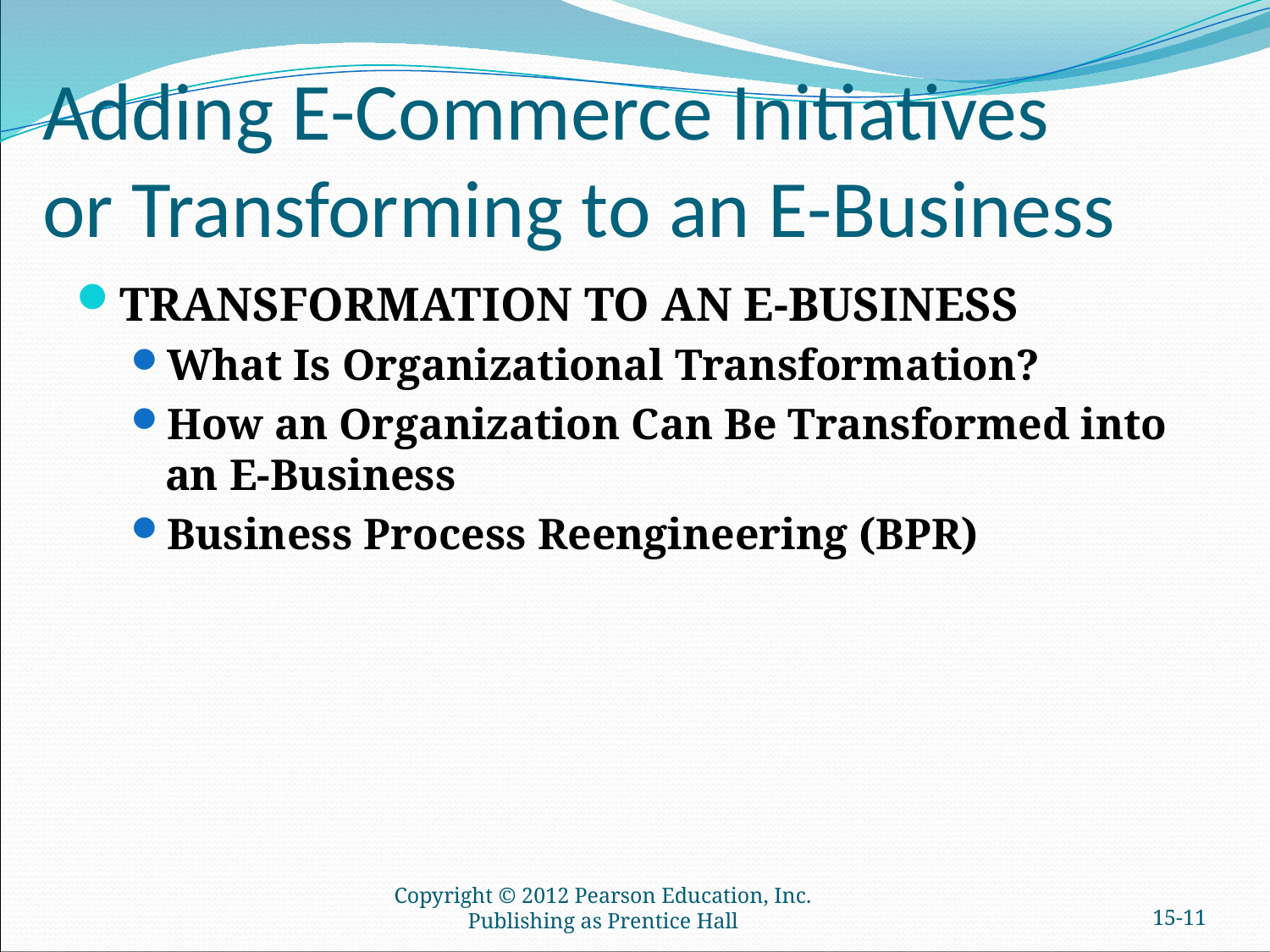

# Adding E-Commerce Initiatives or Transforming to an E-Business
TRANSFORMATION TO AN E-BUSINESS
What Is Organizational Transformation?
How an Organization Can Be Transformed into an E-Business
Business Process Reengineering (BPR)
Copyright © 2012 Pearson Education, Inc. Publishing as Prentice Hall
15-11